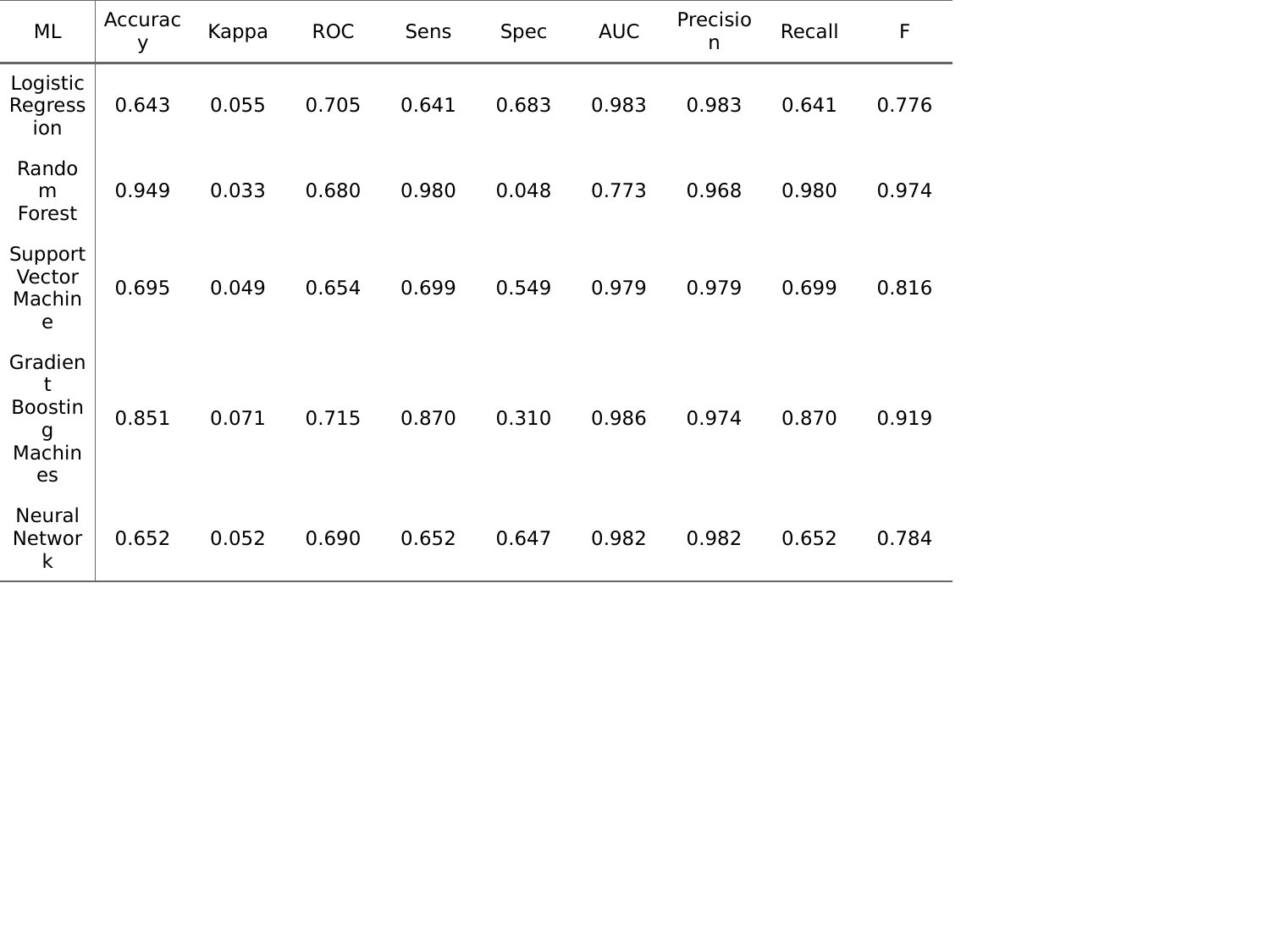

| ML | Accuracy | Kappa | ROC | Sens | Spec | AUC | Precision | Recall | F |
| --- | --- | --- | --- | --- | --- | --- | --- | --- | --- |
| Logistic Regression | 0.643 | 0.055 | 0.705 | 0.641 | 0.683 | 0.983 | 0.983 | 0.641 | 0.776 |
| Random Forest | 0.949 | 0.033 | 0.680 | 0.980 | 0.048 | 0.773 | 0.968 | 0.980 | 0.974 |
| Support Vector Machine | 0.695 | 0.049 | 0.654 | 0.699 | 0.549 | 0.979 | 0.979 | 0.699 | 0.816 |
| Gradient Boosting Machines | 0.851 | 0.071 | 0.715 | 0.870 | 0.310 | 0.986 | 0.974 | 0.870 | 0.919 |
| Neural Network | 0.652 | 0.052 | 0.690 | 0.652 | 0.647 | 0.982 | 0.982 | 0.652 | 0.784 |